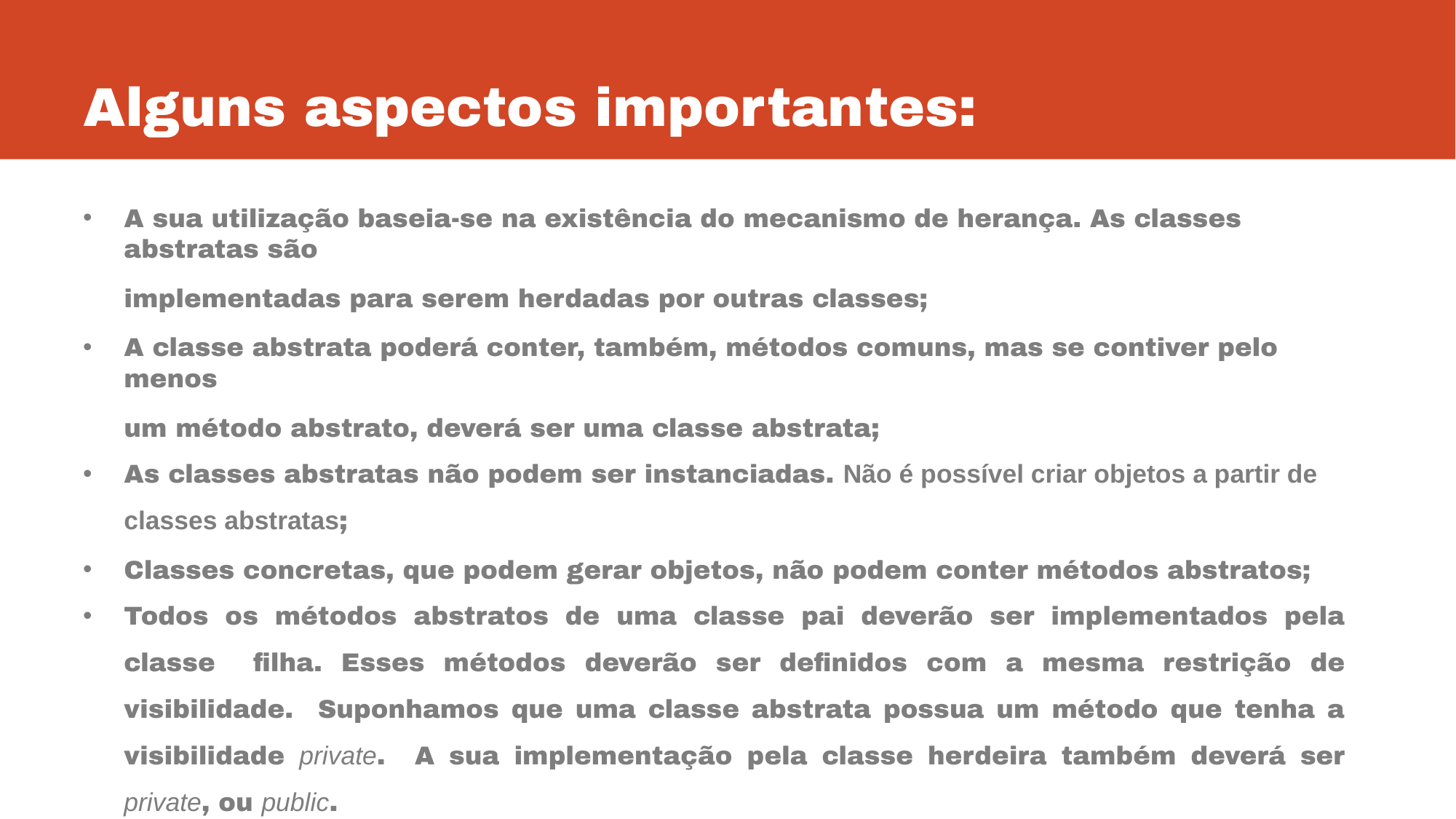

# Alguns aspectos importantes:
A sua utilização baseia-se na existência do mecanismo de herança. As classes abstratas são
implementadas para serem herdadas por outras classes;
A classe abstrata poderá conter, também, métodos comuns, mas se contiver pelo menos
um método abstrato, deverá ser uma classe abstrata;
As classes abstratas não podem ser instanciadas. Não é possível criar objetos a partir de  classes abstratas;
Classes concretas, que podem gerar objetos, não podem conter métodos abstratos;
Todos os métodos abstratos de uma classe pai deverão ser implementados pela classe  filha. Esses métodos deverão ser definidos com a mesma restrição de visibilidade.  Suponhamos que uma classe abstrata possua um método que tenha a visibilidade private.  A sua implementação pela classe herdeira também deverá ser private, ou public.